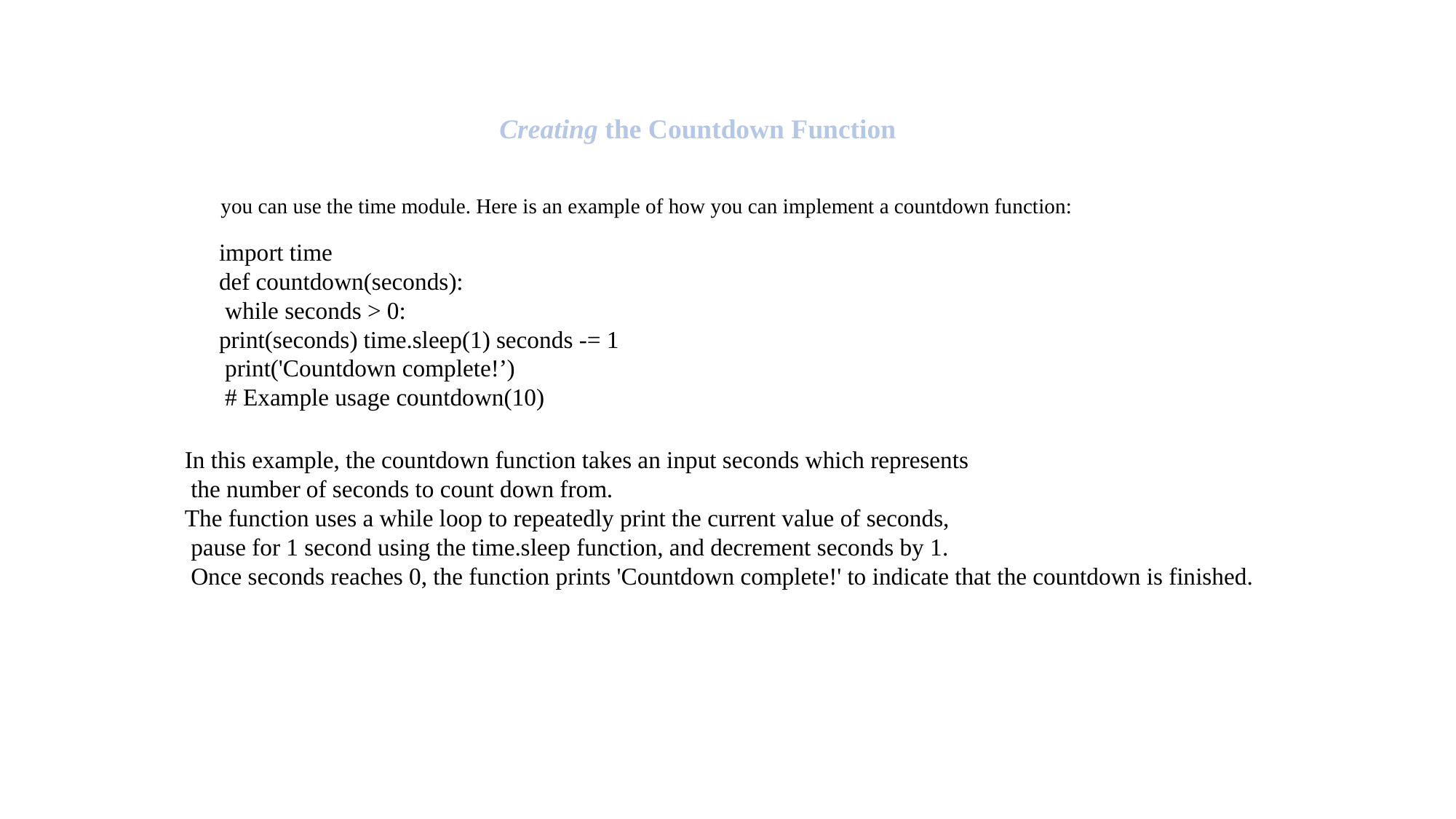

Creating the Countdown Function
you can use the time module. Here is an example of how you can implement a countdown function:
import time
def countdown(seconds):
 while seconds > 0:
print(seconds) time.sleep(1) seconds -= 1
 print('Countdown complete!’)
 # Example usage countdown(10)

In this example, the countdown function takes an input seconds which represents
 the number of seconds to count down from.
The function uses a while loop to repeatedly print the current value of seconds,
 pause for 1 second using the time.sleep function, and decrement seconds by 1.
 Once seconds reaches 0, the function prints 'Countdown complete!' to indicate that the countdown is finished.